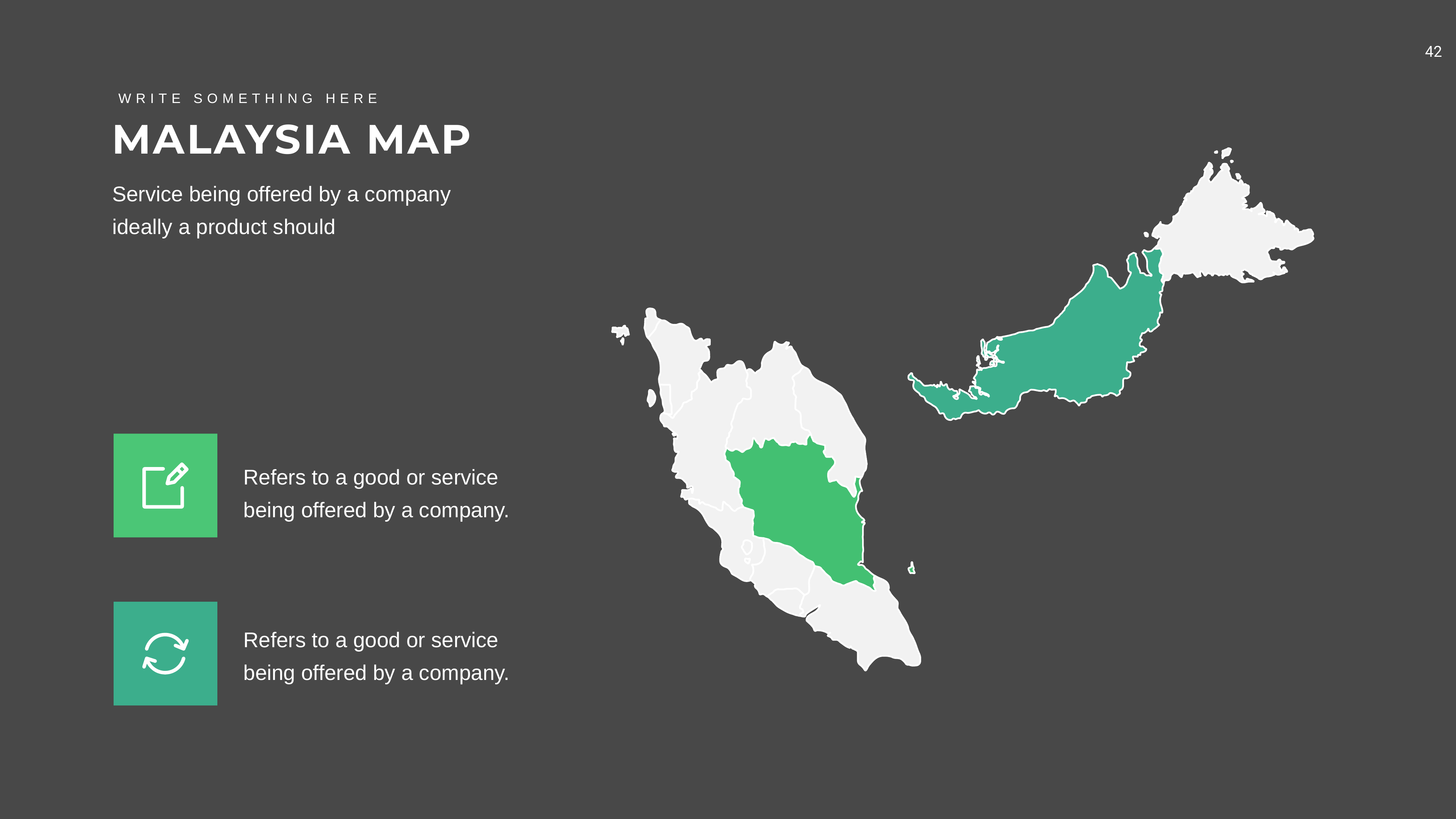

WRITE SOMETHING HERE
MALAYSIA MAP
Service being offered by a company ideally a product should

Refers to a good or service being offered by a company.

Refers to a good or service being offered by a company.